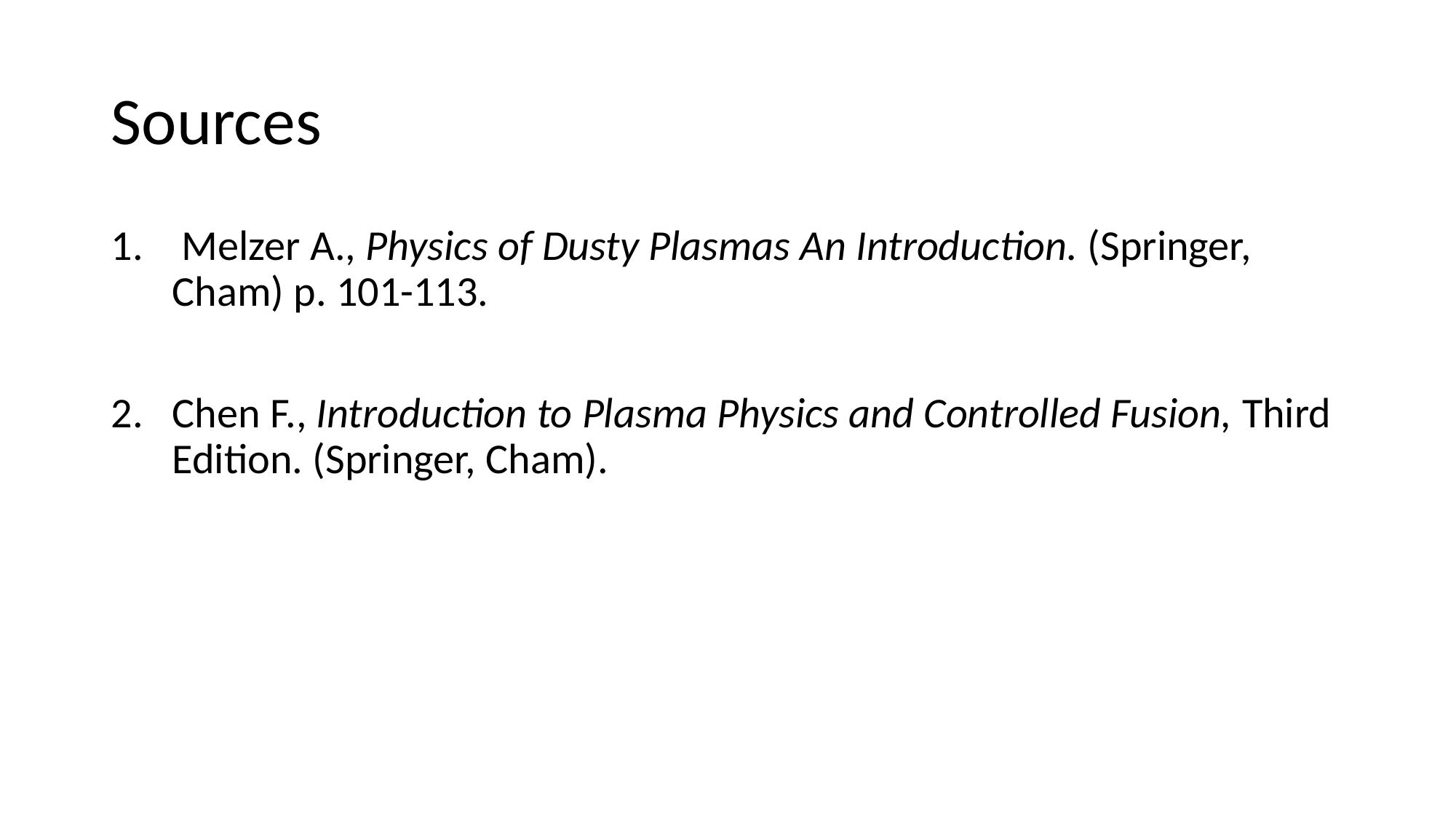

# Sources
 Melzer A., Physics of Dusty Plasmas An Introduction. (Springer, Cham) p. 101-113.

Chen F., Introduction to Plasma Physics and Controlled Fusion, Third Edition. (Springer, Cham).